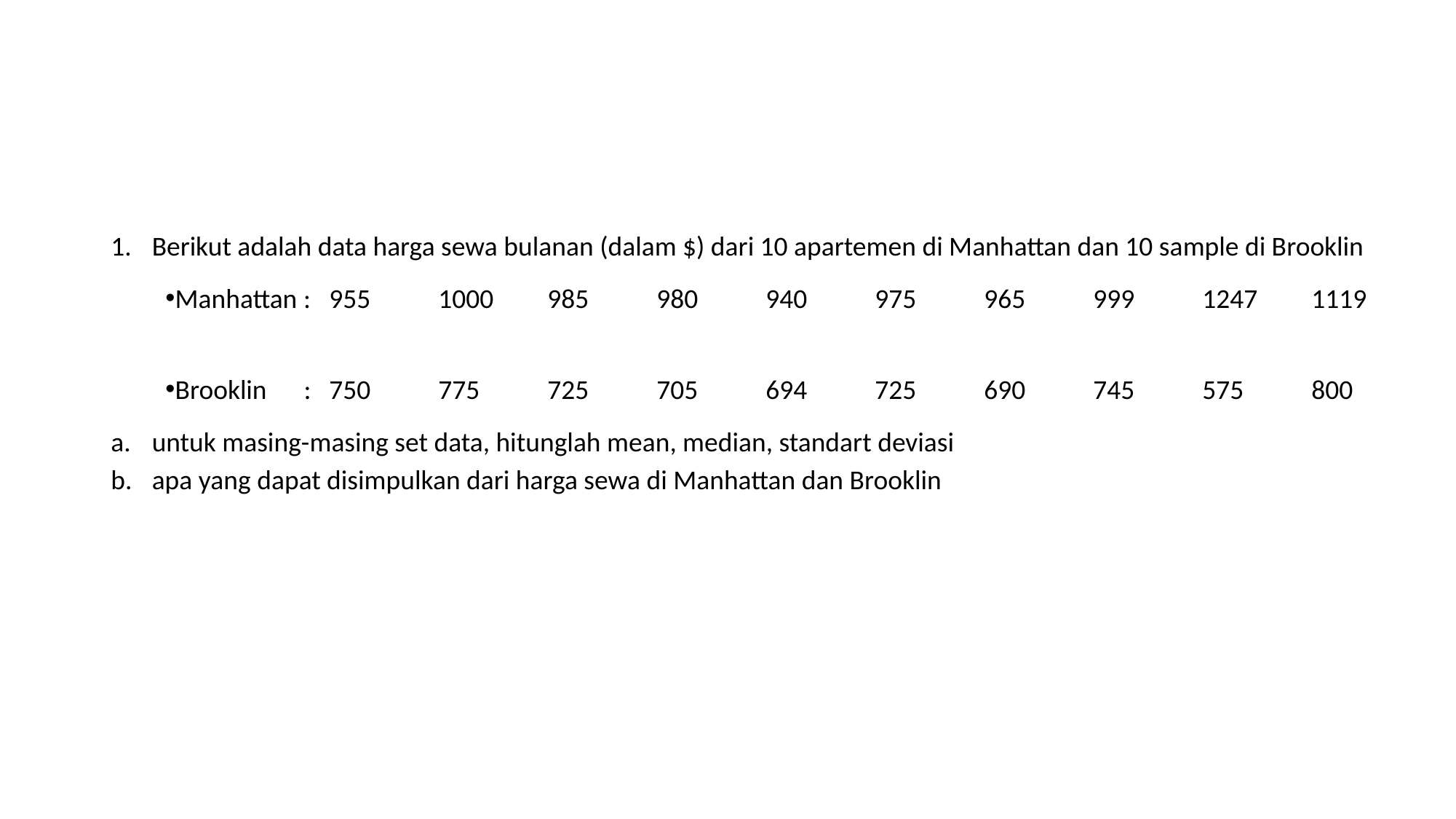

#
Berikut adalah data harga sewa bulanan (dalam $) dari 10 apartemen di Manhattan dan 10 sample di Brooklin
Manhattan :	955	1000	985	980	940	975	965	999	1247	1119
Brooklin      :	750	775	725	705	694	725	690	745	575	800
untuk masing-masing set data, hitunglah mean, median, standart deviasi
apa yang dapat disimpulkan dari harga sewa di Manhattan dan Brooklin